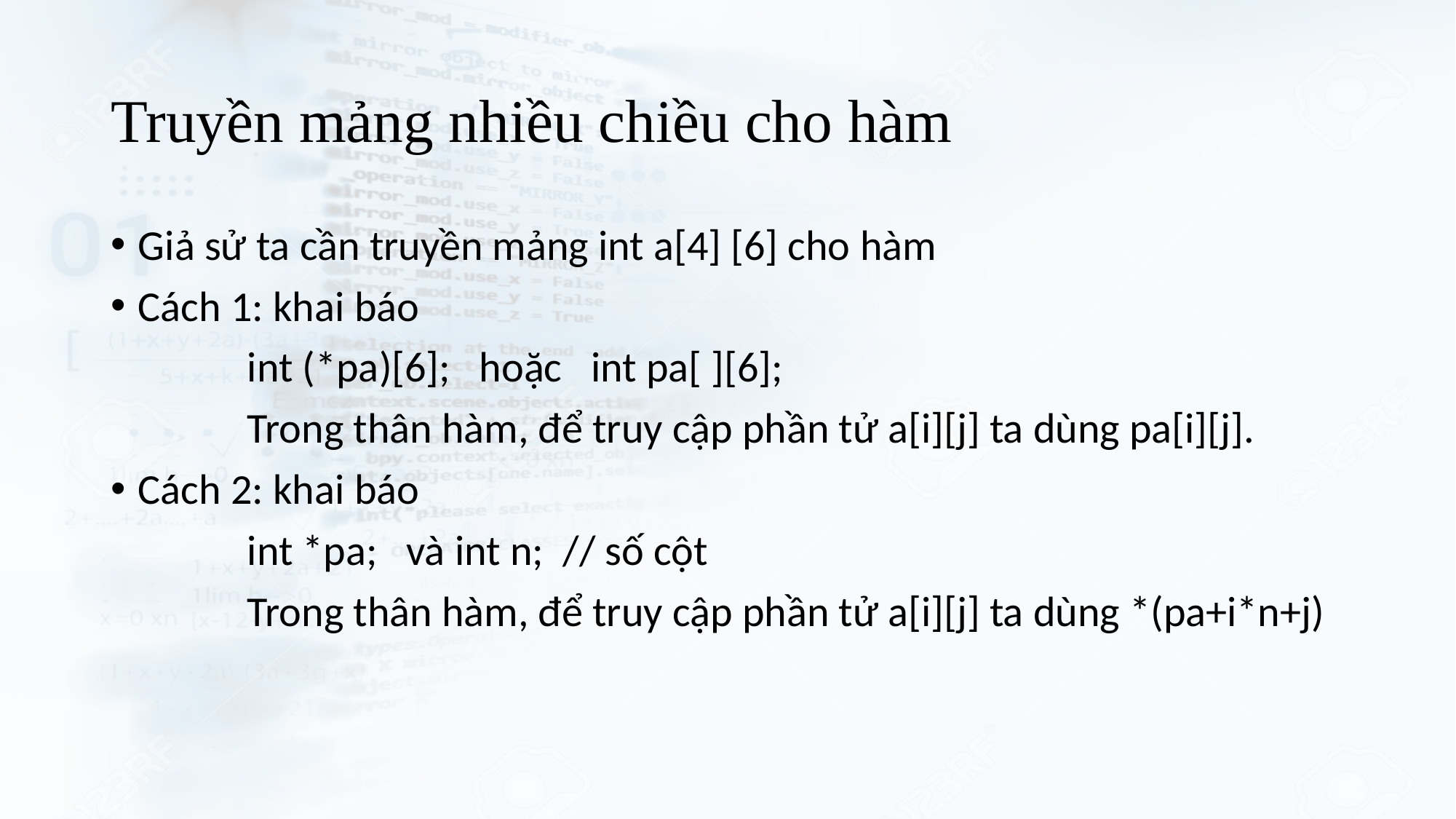

# Truyền mảng nhiều chiều cho hàm
Giả sử ta cần truyền mảng int a[4] [6] cho hàm
Cách 1: khai báo
		int (*pa)[6];   hoặc   int pa[ ][6];
		Trong thân hàm, để truy cập phần tử a[i][j] ta dùng pa[i][j].
Cách 2: khai báo
		int *pa;   và int n;  // số cột
		Trong thân hàm, để truy cập phần tử a[i][j] ta dùng *(pa+i*n+j)